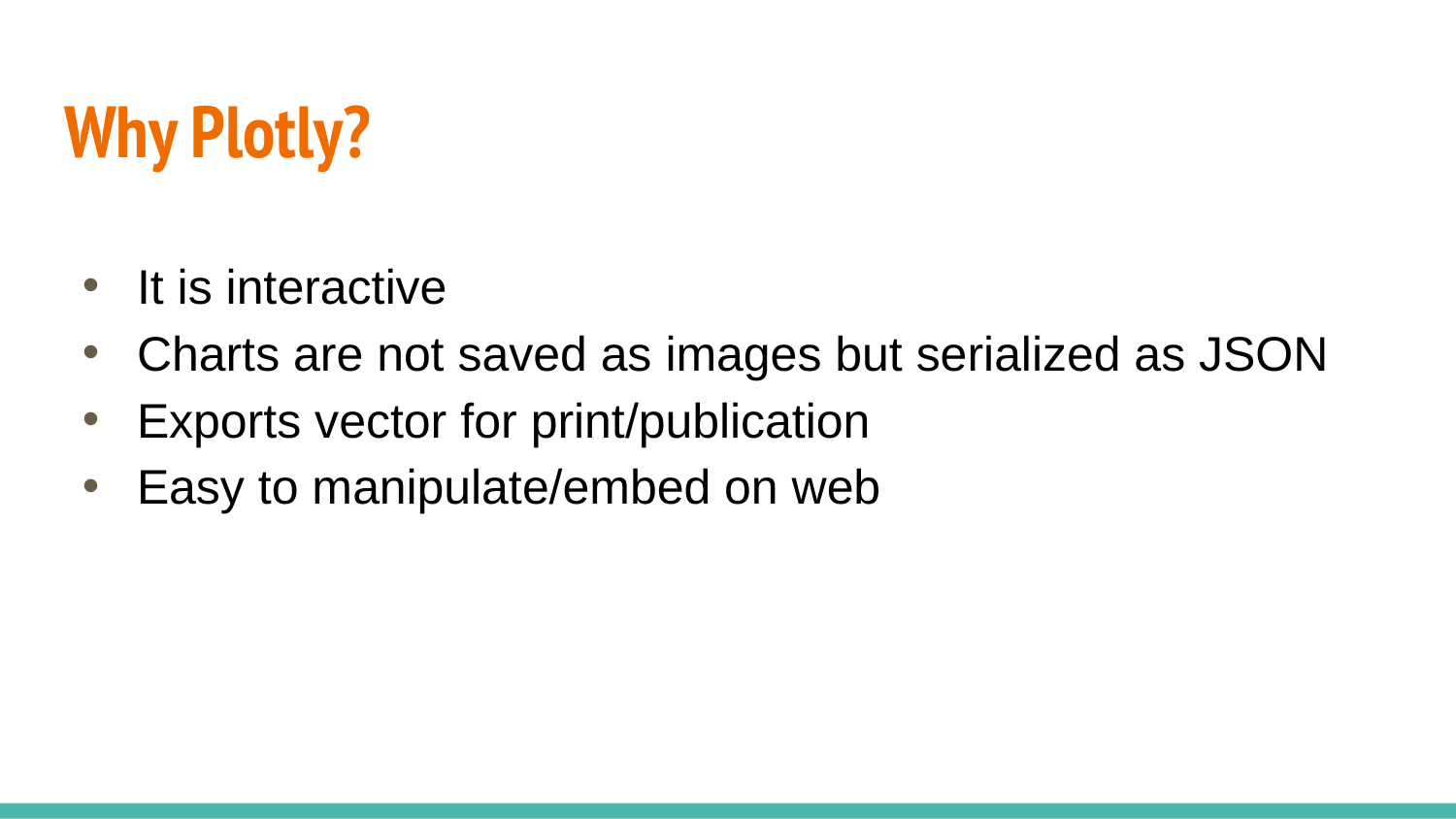

# Why Plotly?

It is interactive
Charts are not saved as images but serialized as JSON
Exports vector for print/publication
Easy to manipulate/embed on web